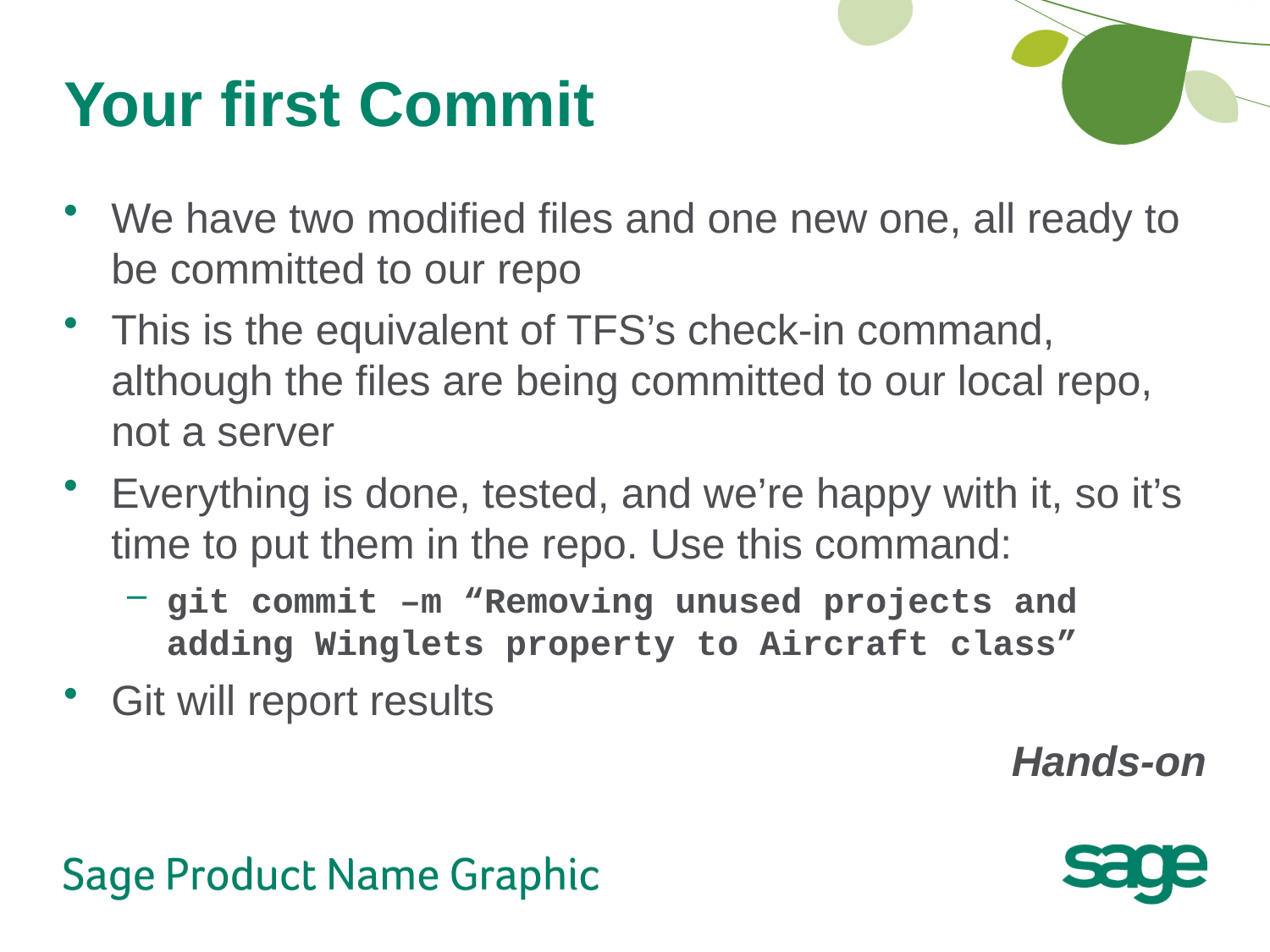

# Your first Commit
We have two modified files and one new one, all ready to be committed to our repo
This is the equivalent of TFS’s check-in command, although the files are being committed to our local repo, not a server
Everything is done, tested, and we’re happy with it, so it’s time to put them in the repo. Use this command:
git commit –m “Removing unused projects and adding Winglets property to Aircraft class”
Git will report results
Hands-on